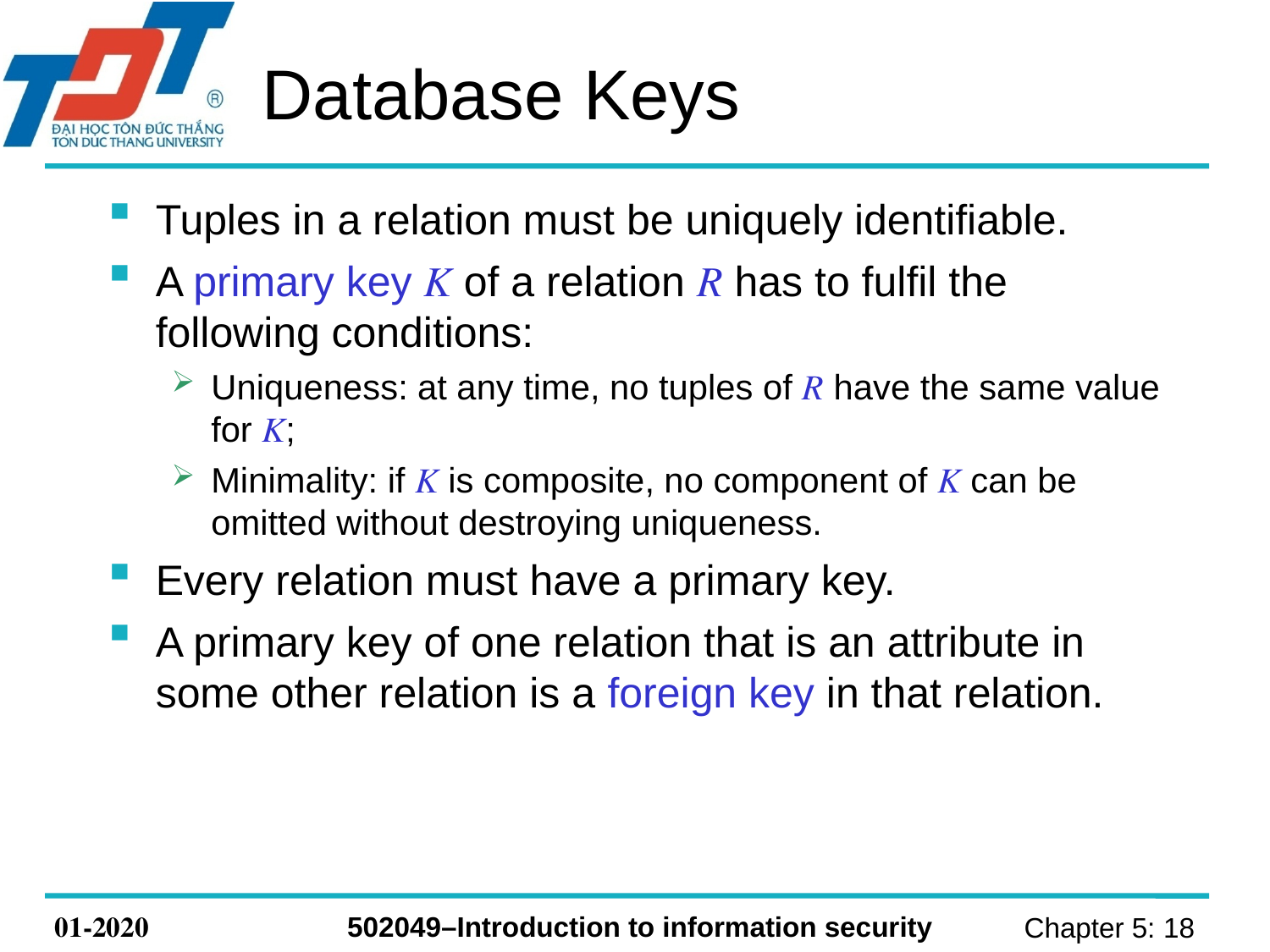

# Database Keys
Tuples in a relation must be uniquely identifiable.
A primary key K of a relation R has to fulfil the following conditions:
Uniqueness: at any time, no tuples of R have the same value for K;
Minimality: if K is composite, no component of K can be omitted without destroying uniqueness.
Every relation must have a primary key.
A primary key of one relation that is an attribute in some other relation is a foreign key in that relation.